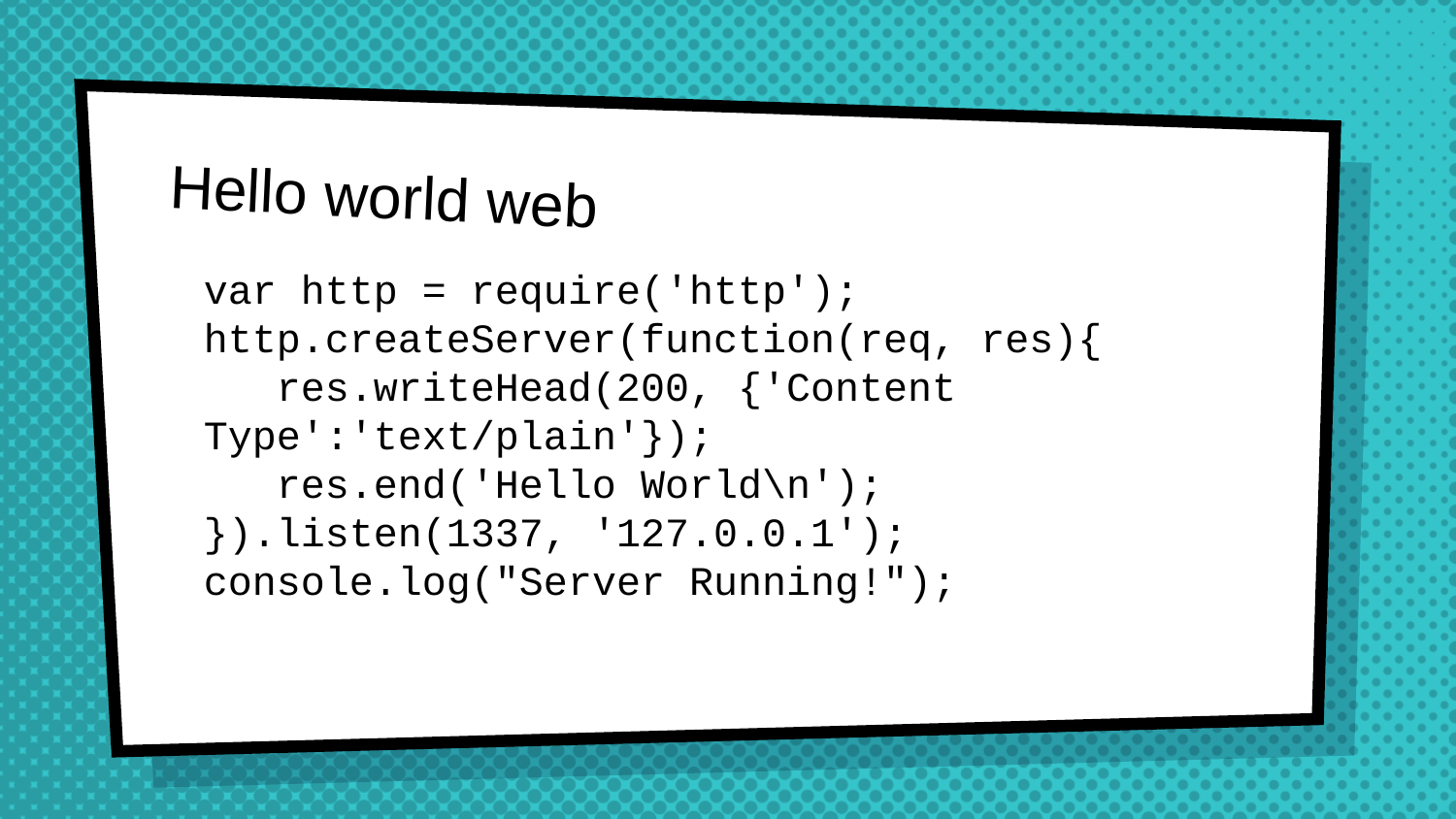

# Hello world web
var http = require('http');
http.createServer(function(req, res){
   res.writeHead(200, {'Content Type':'text/plain'});
   res.end('Hello World\n');
}).listen(1337, '127.0.0.1');
console.log("Server Running!");